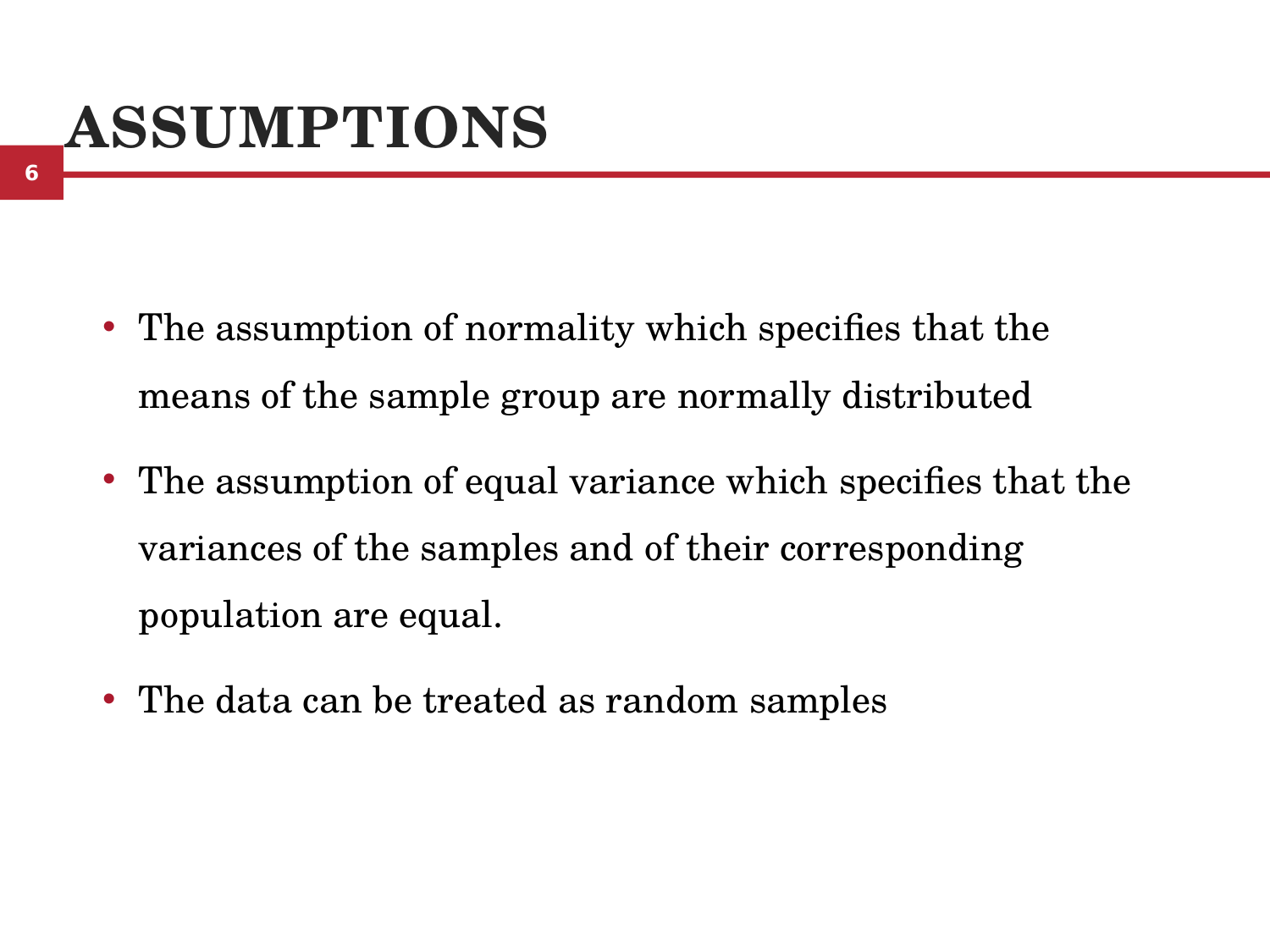

# Assumptions

The assumption of normality which specifies that the means of the sample group are normally distributed
The assumption of equal variance which specifies that the variances of the samples and of their corresponding population are equal.
The data can be treated as random samples